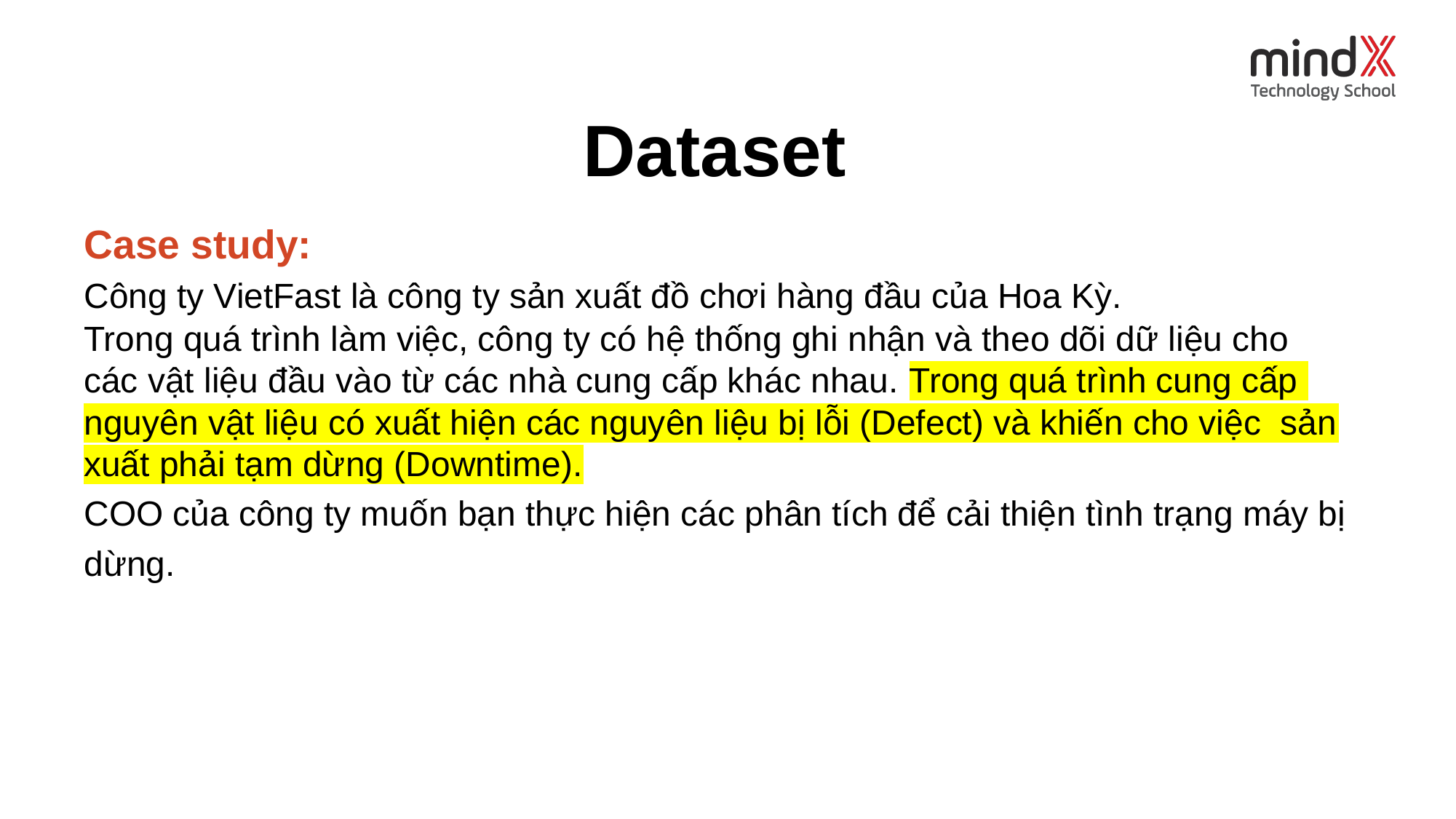

# Dataset
Case study:
Công ty VietFast là công ty sản xuất đồ chơi hàng đầu của Hoa Kỳ.
Trong quá trình làm việc, công ty có hệ thống ghi nhận và theo dõi dữ liệu cho  các vật liệu đầu vào từ các nhà cung cấp khác nhau. Trong quá trình cung cấp  nguyên vật liệu có xuất hiện các nguyên liệu bị lỗi (Defect) và khiến cho việc  sản xuất phải tạm dừng (Downtime).
COO của công ty muốn bạn thực hiện các phân tích để cải thiện tình trạng máy bị dừng.